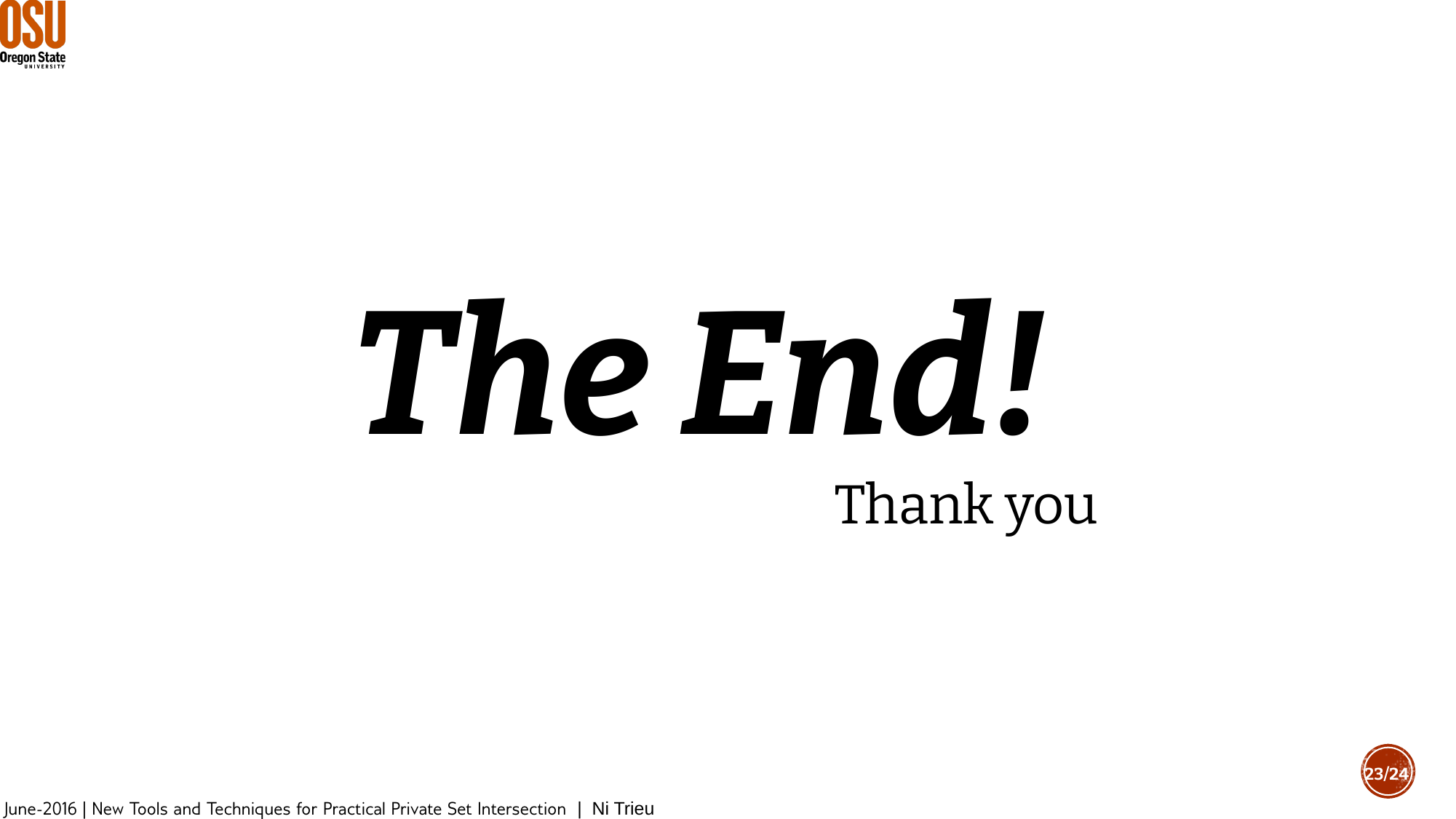

The End!
Thank you
23/24
June-2016 | New Tools and Techniques for Practical Private Set Intersection  |  Ni Trieu